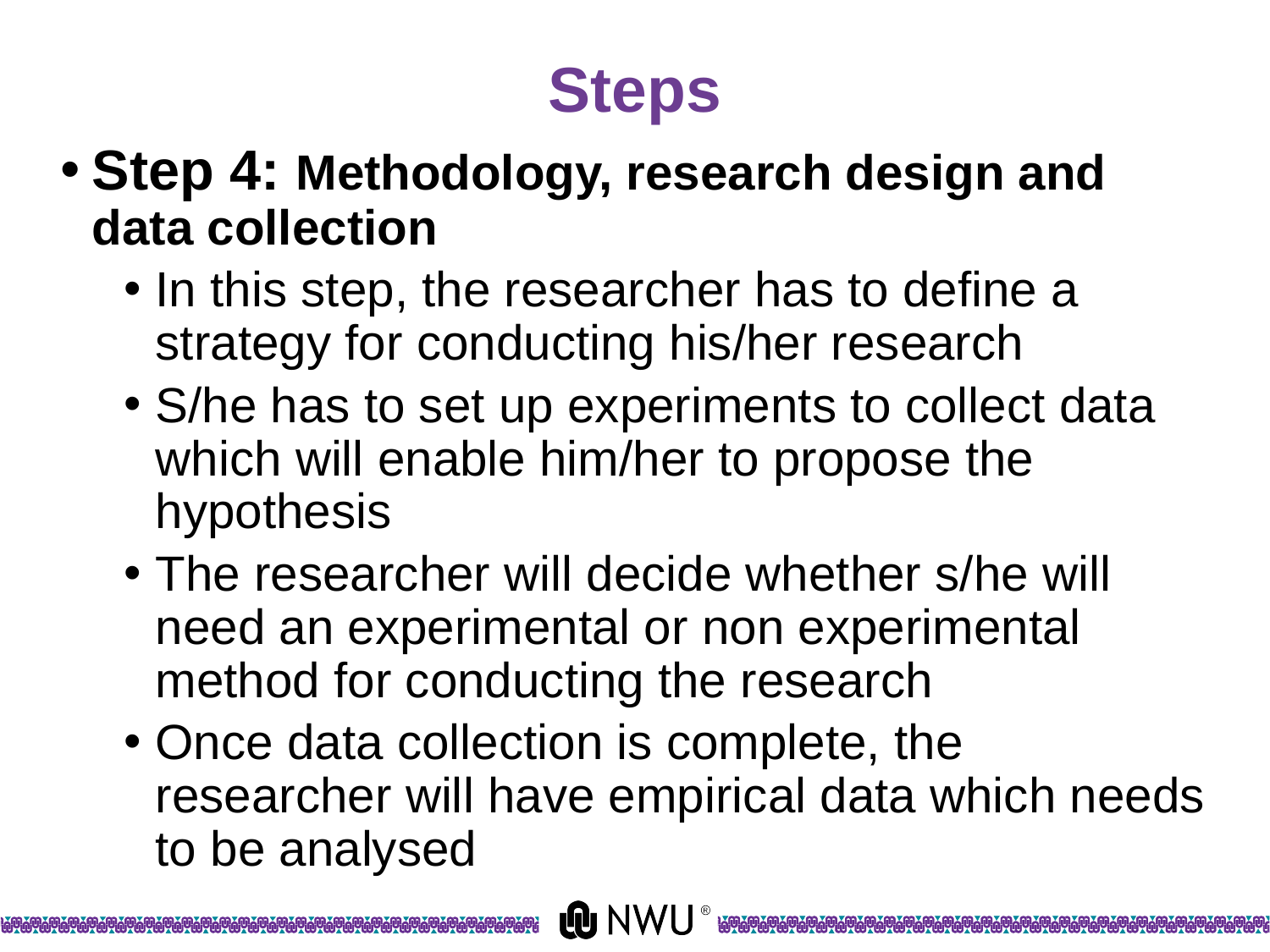

# Steps
Step 4: Methodology, research design and data collection
In this step, the researcher has to define a strategy for conducting his/her research
S/he has to set up experiments to collect data which will enable him/her to propose the hypothesis
The researcher will decide whether s/he will need an experimental or non experimental method for conducting the research
Once data collection is complete, the researcher will have empirical data which needs to be analysed